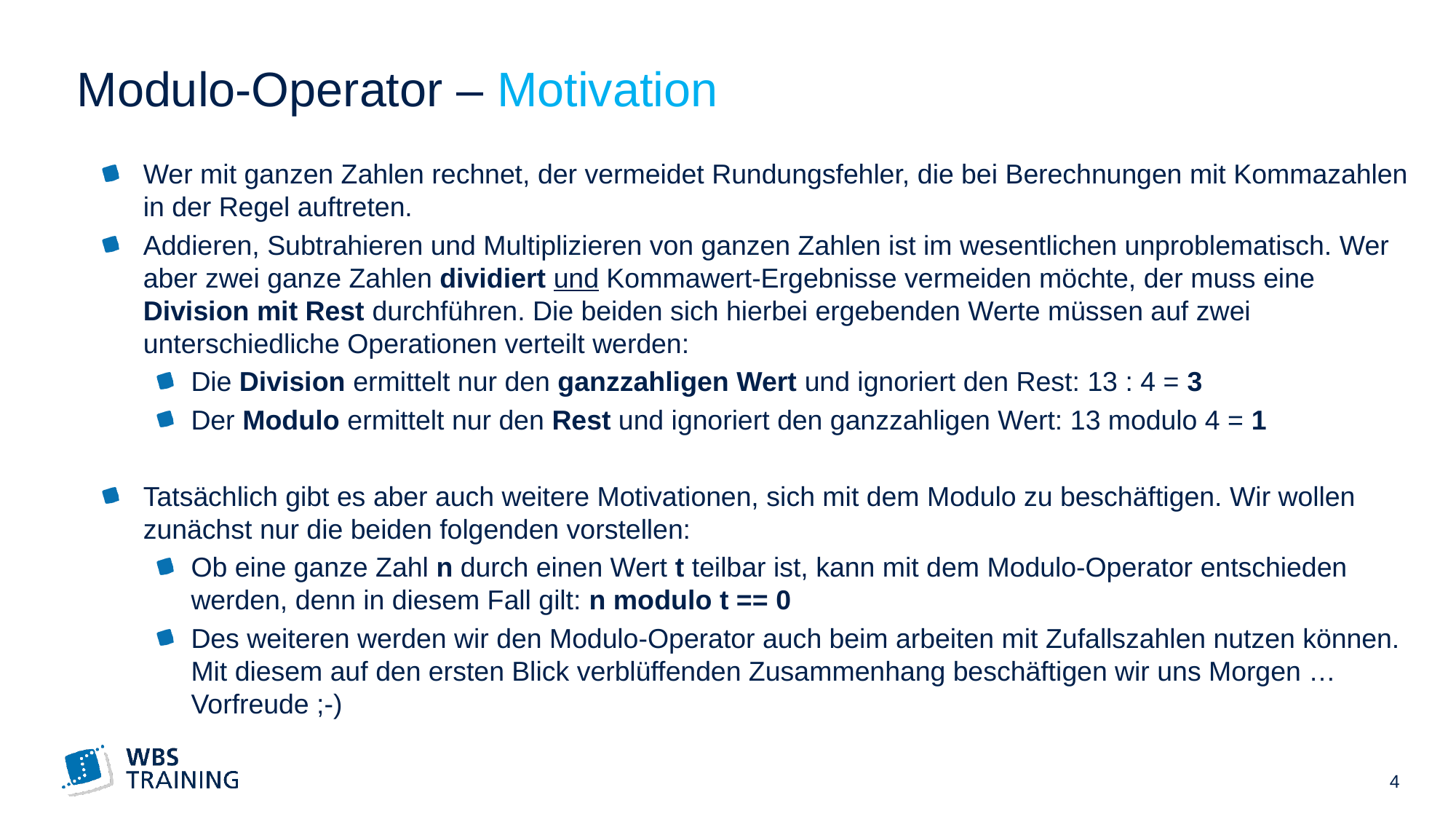

# Modulo-Operator – Motivation
Wer mit ganzen Zahlen rechnet, der vermeidet Rundungsfehler, die bei Berechnungen mit Kommazahlen in der Regel auftreten.
Addieren, Subtrahieren und Multiplizieren von ganzen Zahlen ist im wesentlichen unproblematisch. Wer aber zwei ganze Zahlen dividiert und Kommawert-Ergebnisse vermeiden möchte, der muss eine Division mit Rest durchführen. Die beiden sich hierbei ergebenden Werte müssen auf zwei unterschiedliche Operationen verteilt werden:
Die Division ermittelt nur den ganzzahligen Wert und ignoriert den Rest: 13 : 4 = 3
Der Modulo ermittelt nur den Rest und ignoriert den ganzzahligen Wert: 13 modulo 4 = 1

Tatsächlich gibt es aber auch weitere Motivationen, sich mit dem Modulo zu beschäftigen. Wir wollen zunächst nur die beiden folgenden vorstellen:
Ob eine ganze Zahl n durch einen Wert t teilbar ist, kann mit dem Modulo-Operator entschieden werden, denn in diesem Fall gilt: n modulo t == 0
Des weiteren werden wir den Modulo-Operator auch beim arbeiten mit Zufallszahlen nutzen können. Mit diesem auf den ersten Blick verblüffenden Zusammenhang beschäftigen wir uns Morgen … Vorfreude ;-)

    4